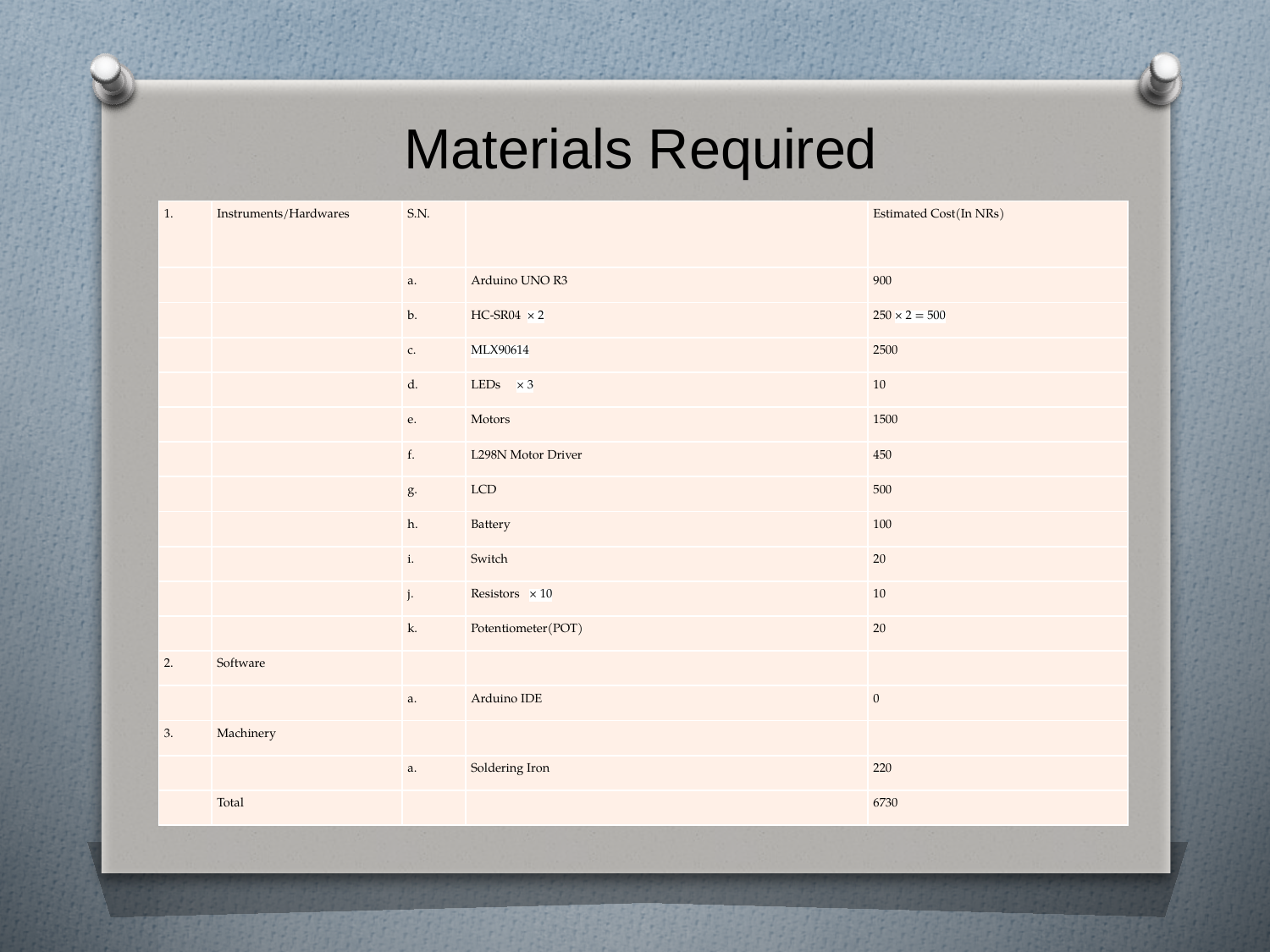

Materials Required
| 1. | Instruments/Hardwares | S.N. |  | Estimated Cost(In NRs) |
| --- | --- | --- | --- | --- |
|  |  | a. | Arduino UNO R3 | 900 |
|  |  | b. | HC-SR04 × 2 | 250 × 2 = 500 |
|  |  | c. | MLX90614 | 2500 |
|  |  | d. | LEDs × 3 | 10 |
|  |  | e. | Motors | 1500 |
|  |  | f. | L298N Motor Driver | 450 |
|  |  | g. | LCD | 500 |
|  |  | h. | Battery | 100 |
|  |  | i. | Switch | 20 |
|  |  | j. | Resistors × 10 | 10 |
|  |  | k. | Potentiometer(POT) | 20 |
| 2. | Software |  |  |  |
|  |  | a. | Arduino IDE | 0 |
| 3. | Machinery |  |  |  |
|  |  | a. | Soldering Iron | 220 |
|  | Total |  |  | 6730 |